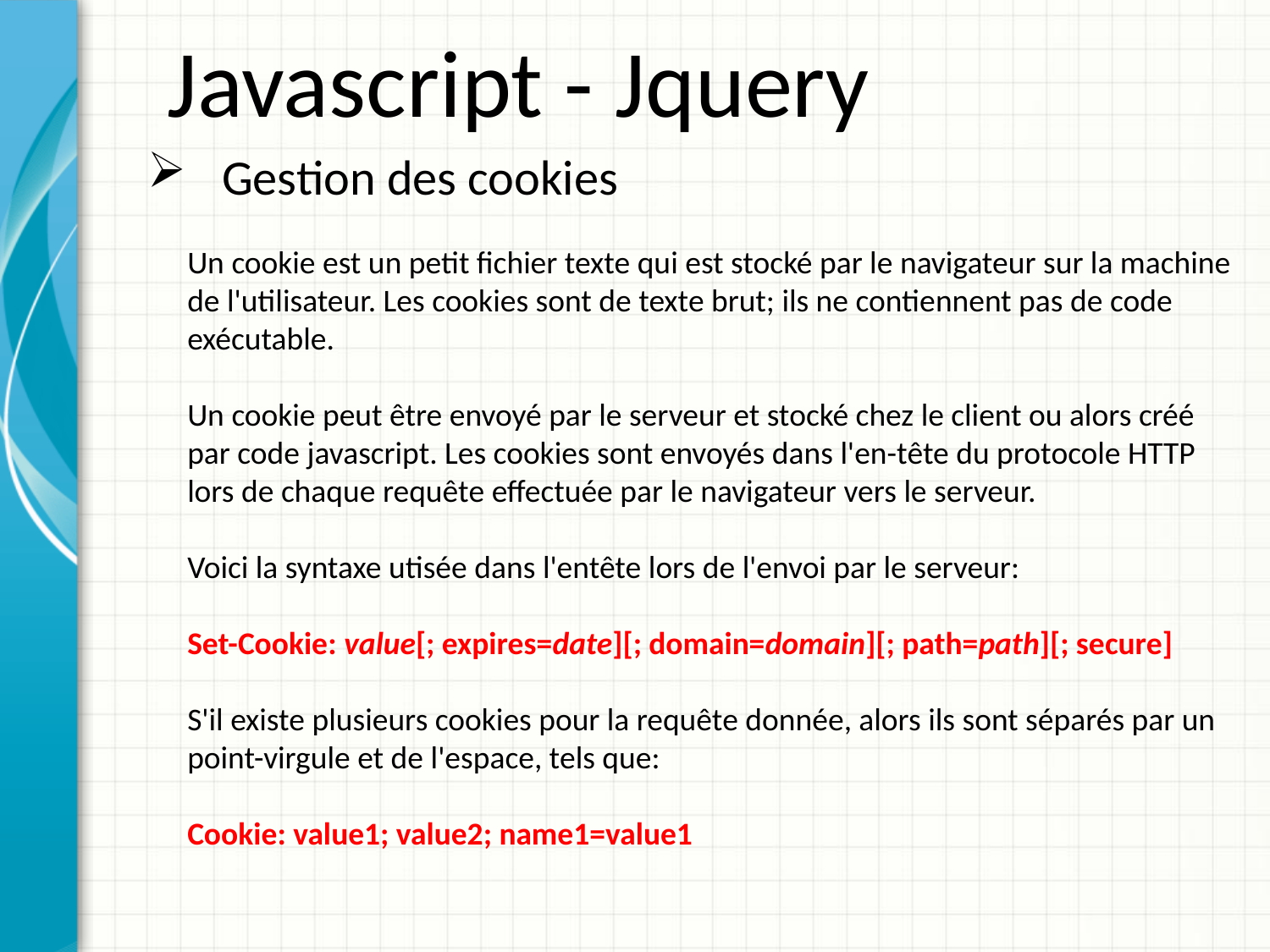

Javascript - Jquery
 Gestion des cookies
Un cookie est un petit fichier texte qui est stocké par le navigateur sur la machine de l'utilisateur. Les cookies sont de texte brut; ils ne contiennent pas de code exécutable.

Un cookie peut être envoyé par le serveur et stocké chez le client ou alors créé par code javascript. Les cookies sont envoyés dans l'en-tête du protocole HTTP lors de chaque requête effectuée par le navigateur vers le serveur.

Voici la syntaxe utisée dans l'entête lors de l'envoi par le serveur:

Set-Cookie: value[; expires=date][; domain=domain][; path=path][; secure]

S'il existe plusieurs cookies pour la requête donnée, alors ils sont séparés par un point-virgule et de l'espace, tels que:

Cookie: value1; value2; name1=value1